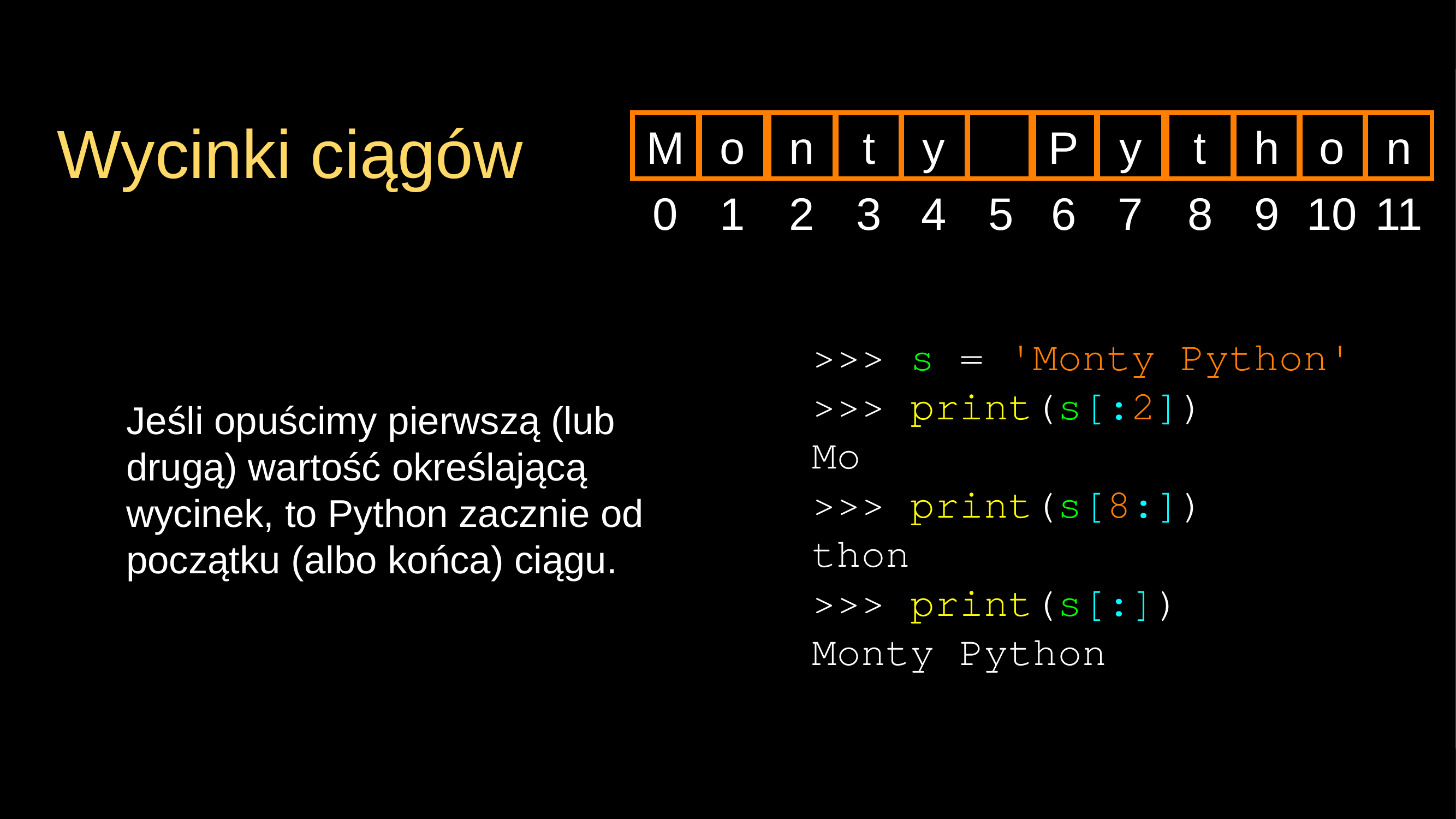

Wycinki ciągów
M
o
n
t
y

P
y
t
h
o
n
0
1
2
3
4
5
6
7
8
9
10
11
Jeśli opuścimy pierwszą (lub drugą) wartość określającą wycinek, to Python zacznie od początku (albo końca) ciągu.
>>> s = 'Monty Python'
>>> print(s[:2])
Mo
>>> print(s[8:])
thon
>>> print(s[:])
Monty Python